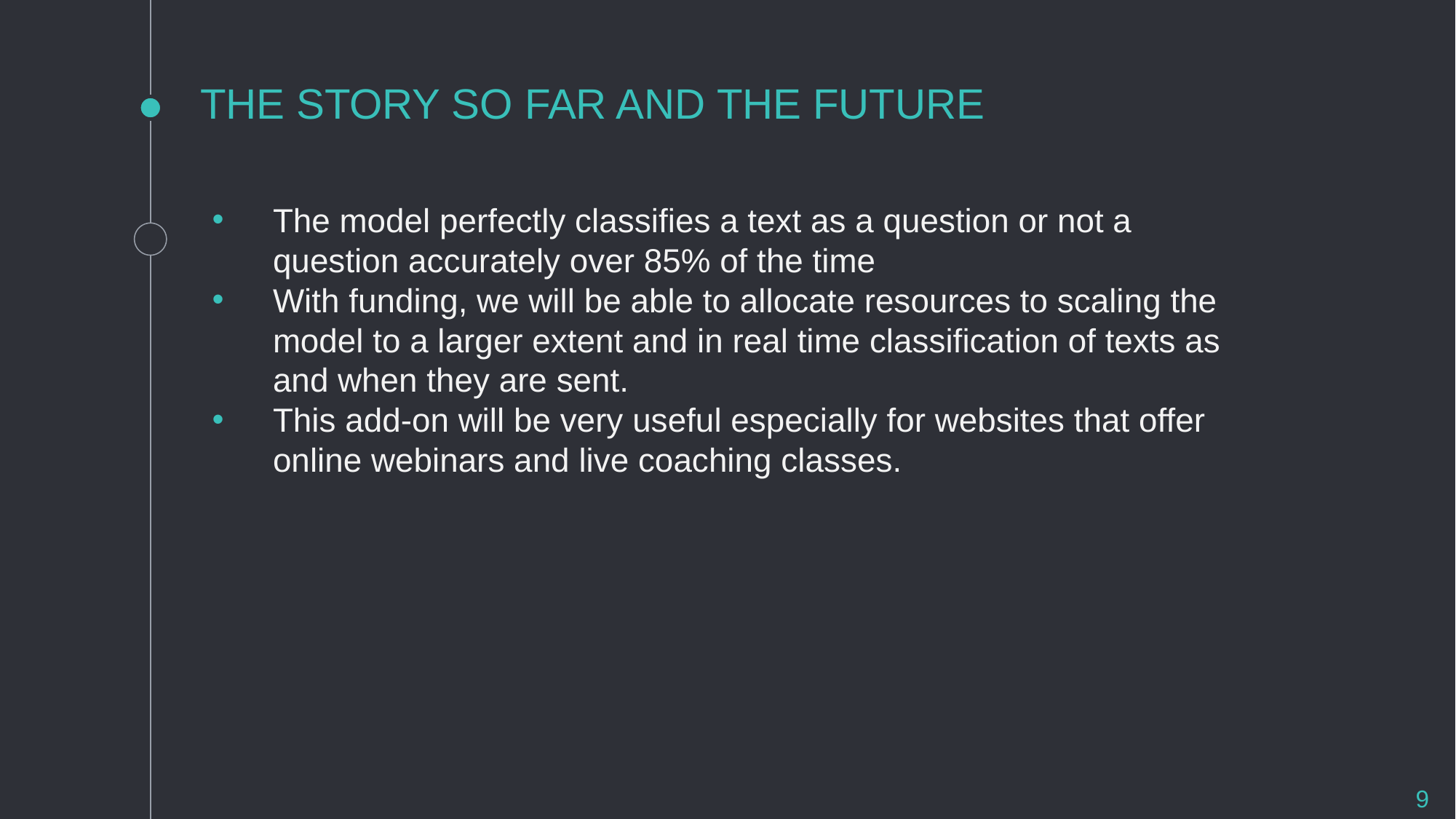

# THE STORY SO FAR AND THE FUTURE
The model perfectly classifies a text as a question or not a question accurately over 85% of the time
With funding, we will be able to allocate resources to scaling the model to a larger extent and in real time classification of texts as and when they are sent.
This add-on will be very useful especially for websites that offer online webinars and live coaching classes.
9